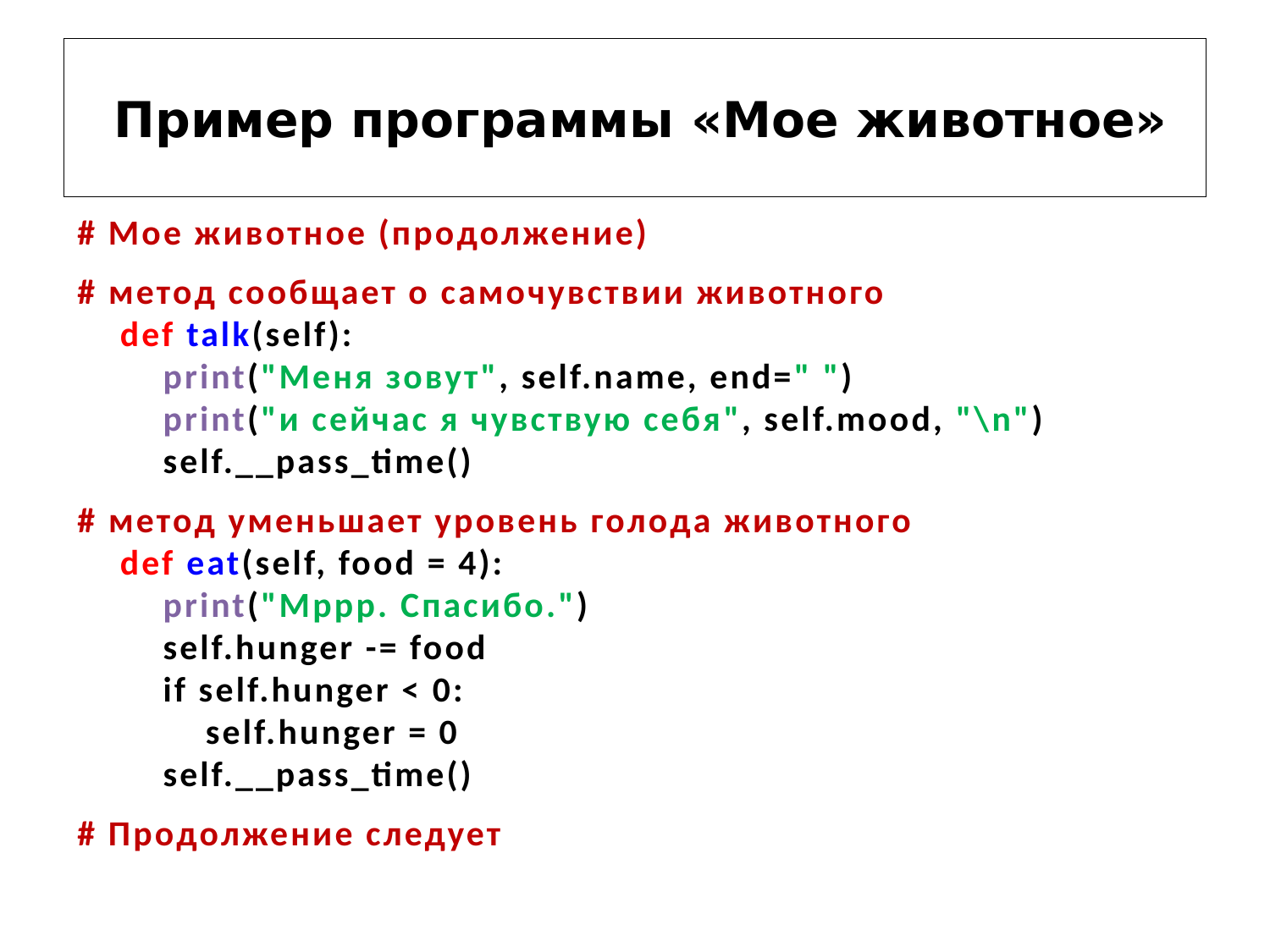

# Пример программы «Мое животное»
# Мое животное (продолжение)

# метод сообщает о самочувствии животного
    def talk(self):
        print("Меня зовут", self.name, end=" ")
        print("и сейчас я чувствую себя", self.mood, "\n")
        self.__pass_time()

# метод уменьшает уровень голода животного
    def eat(self, food = 4):
        print("Мppp. Спасибо.")
        self.hunger -= food
        if self.hunger < 0:
            self.hunger = 0
        self.__pass_time()

# Продолжение следует